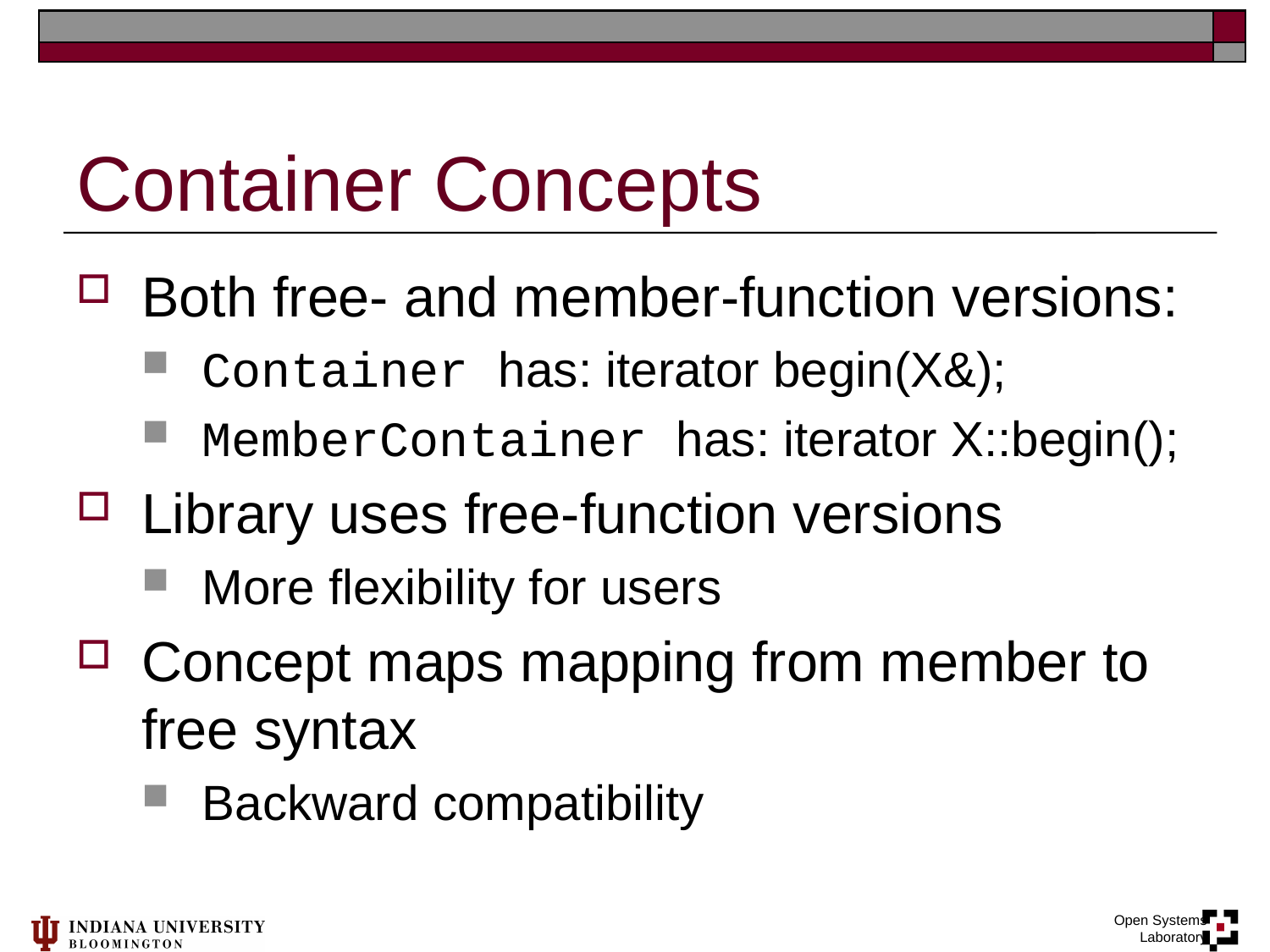

# Container Concepts
Both free- and member-function versions:
Container has: iterator begin(X&);
MemberContainer has: iterator X::begin();
Library uses free-function versions
More flexibility for users
Concept maps mapping from member to free syntax
Backward compatibility